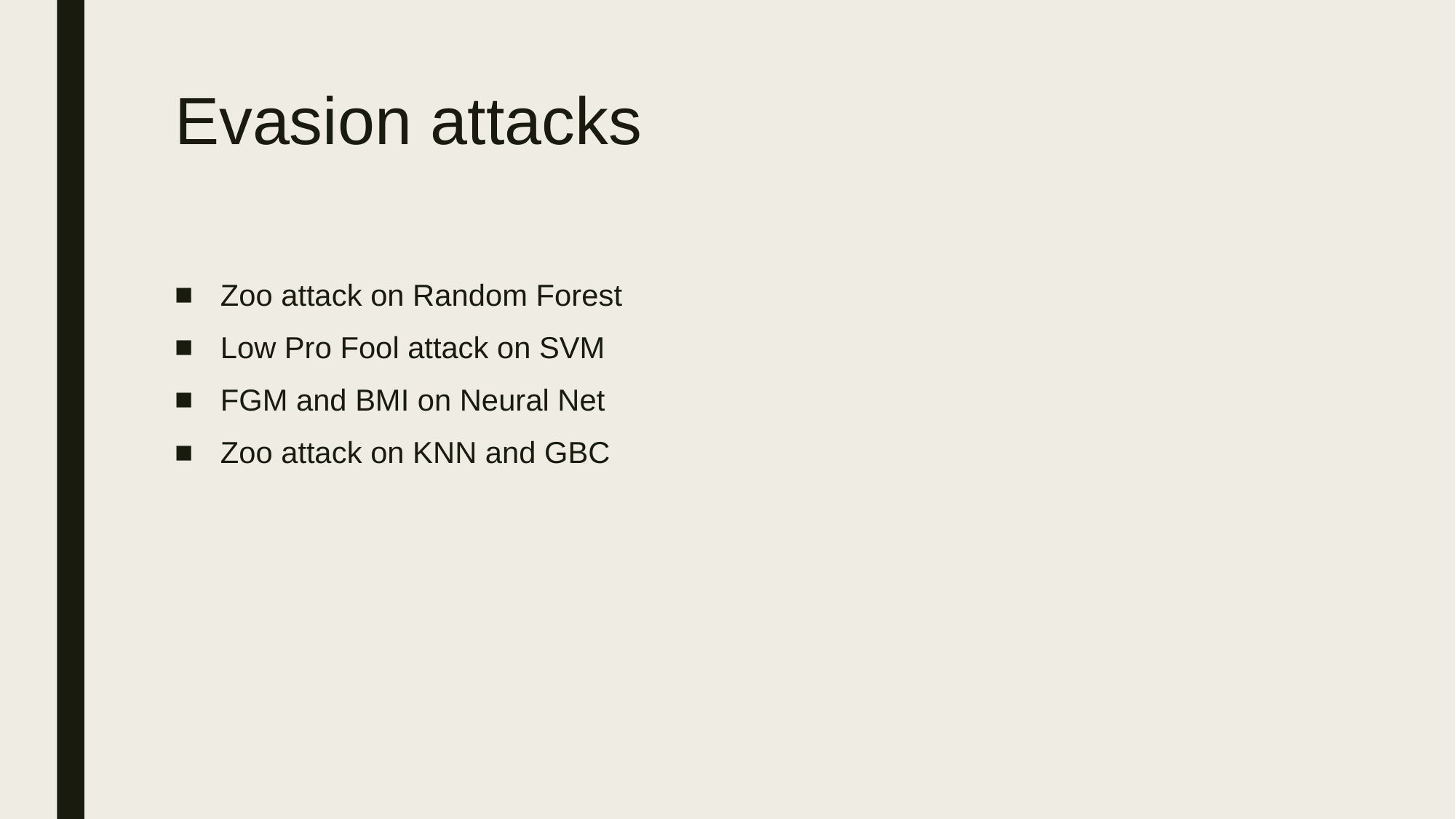

# Evasion attacks
Zoo attack on Random Forest
Low Pro Fool attack on SVM
FGM and BMI on Neural Net
Zoo attack on KNN and GBC